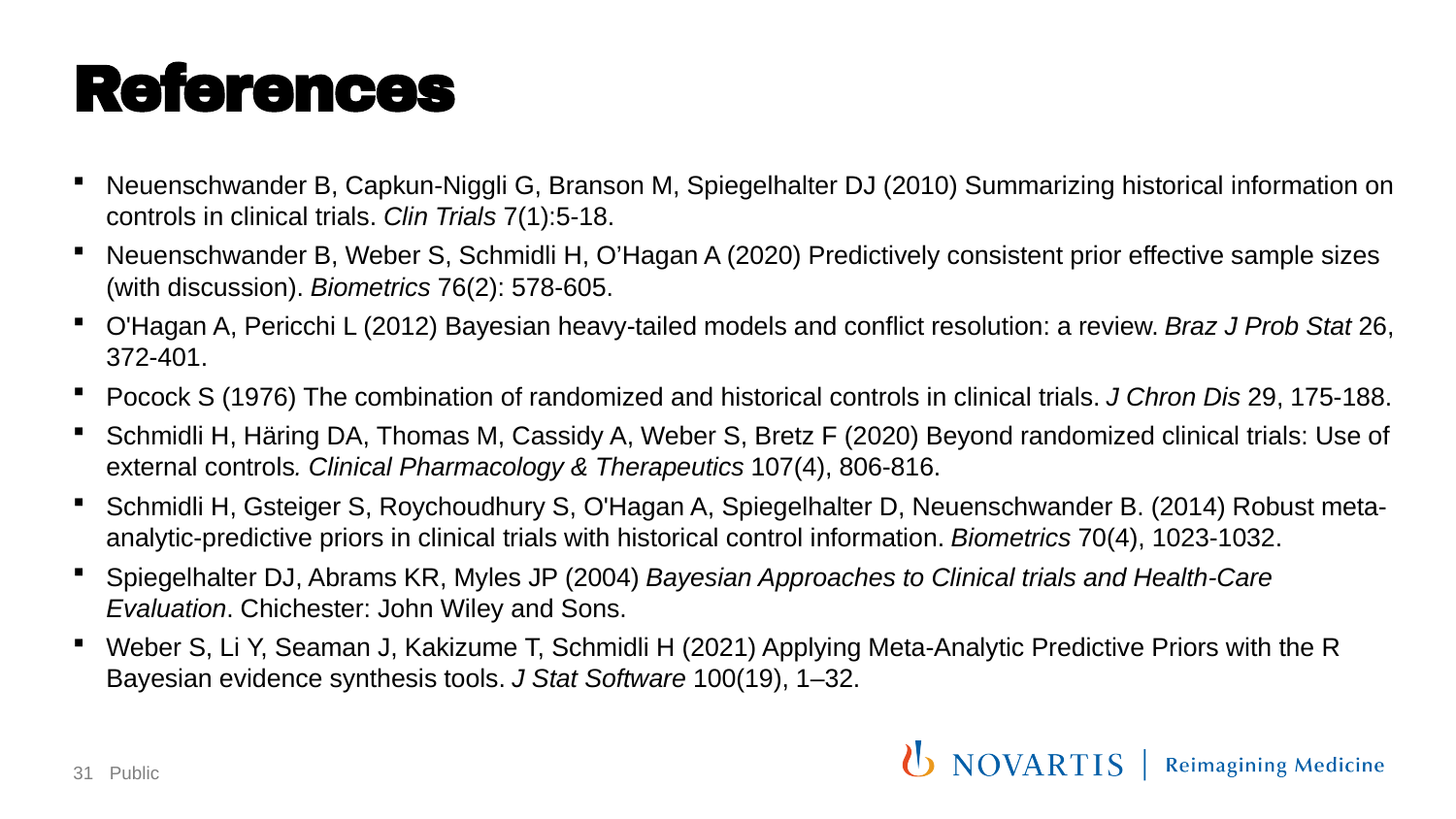

# References
Neuenschwander B, Capkun-Niggli G, Branson M, Spiegelhalter DJ (2010) Summarizing historical information on controls in clinical trials. Clin Trials 7(1):5-18.
Neuenschwander B, Weber S, Schmidli H, O’Hagan A (2020) Predictively consistent prior effective sample sizes (with discussion). Biometrics 76(2): 578-605.
O'Hagan A, Pericchi L (2012) Bayesian heavy-tailed models and conflict resolution: a review. Braz J Prob Stat 26, 372-401.
Pocock S (1976) The combination of randomized and historical controls in clinical trials. J Chron Dis 29, 175-188.
Schmidli H, Häring DA, Thomas M, Cassidy A, Weber S, Bretz F (2020) Beyond randomized clinical trials: Use of external controls. Clinical Pharmacology & Therapeutics 107(4), 806-816.
Schmidli H, Gsteiger S, Roychoudhury S, O'Hagan A, Spiegelhalter D, Neuenschwander B. (2014) Robust meta‐analytic‐predictive priors in clinical trials with historical control information. Biometrics 70(4), 1023-1032.
Spiegelhalter DJ, Abrams KR, Myles JP (2004) Bayesian Approaches to Clinical trials and Health-Care Evaluation. Chichester: John Wiley and Sons.
Weber S, Li Y, Seaman J, Kakizume T, Schmidli H (2021) Applying Meta-Analytic Predictive Priors with the R Bayesian evidence synthesis tools. J Stat Software 100(19), 1–32.
31
Public